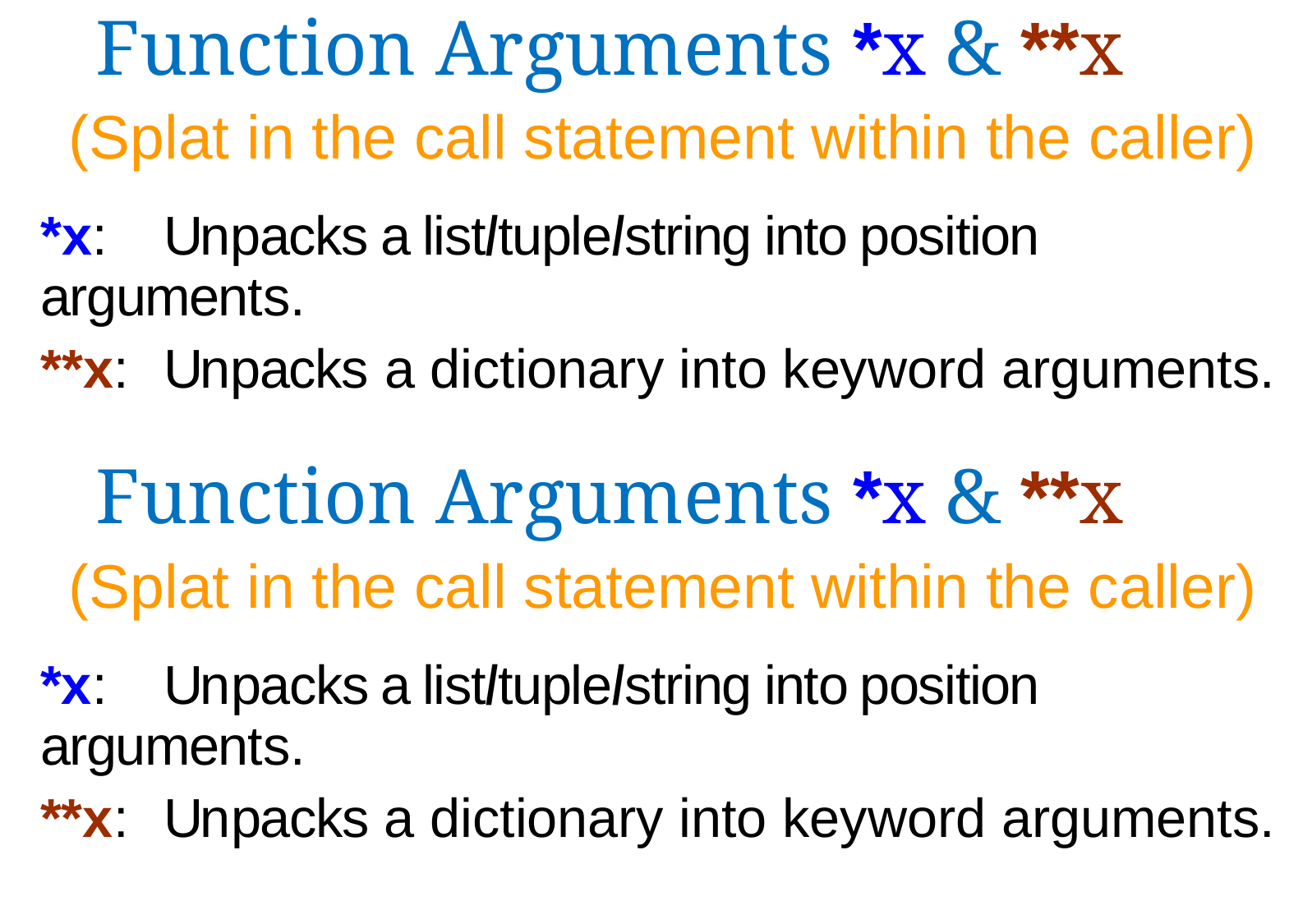

Function Parameters *x & **x
(In the function definition header)
   Function Arguments *x & **x
  (Splat in the call statement within the caller)

*x:	Unpacks a list/tuple/string into position arguments.
**x:	Unpacks a dictionary into keyword arguments.
*x:	Collects all positional arguments into a tuple.
**x:	Collects all keyword arguments into a dict.

   Function Arguments *x & **x
  (Splat in the call statement within the caller)

*x:	Unpacks a list/tuple/string into position arguments.
**x:	Unpacks a dictionary into keyword arguments.